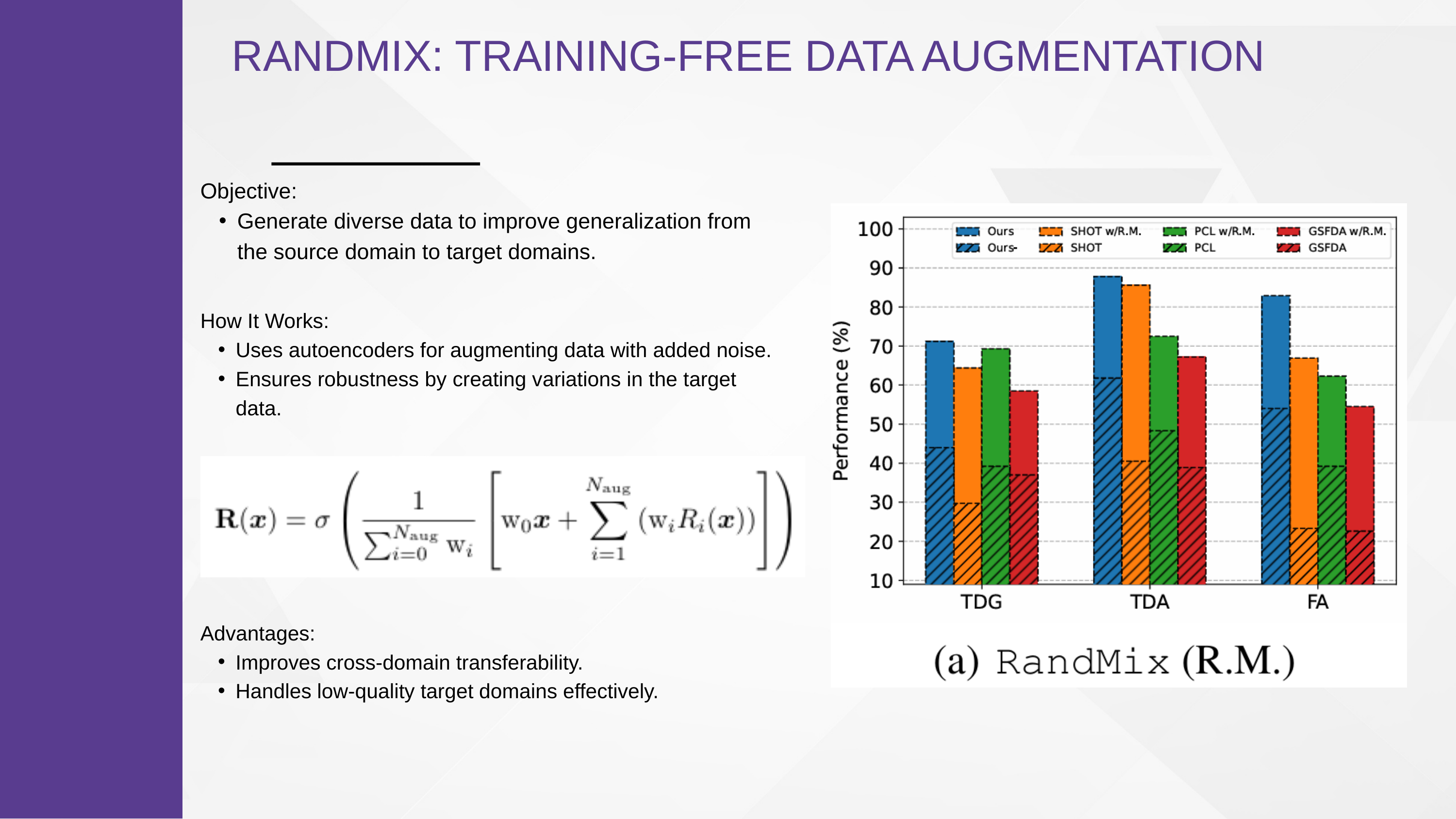

RANDMIX: TRAINING-FREE DATA AUGMENTATION

Objective:
Generate diverse data to improve generalization from the source domain to target domains.

How It Works:
Uses autoencoders for augmenting data with added noise.
Ensures robustness by creating variations in the target data.

Advantages:
Improves cross-domain transferability.
Handles low-quality target domains effectively.